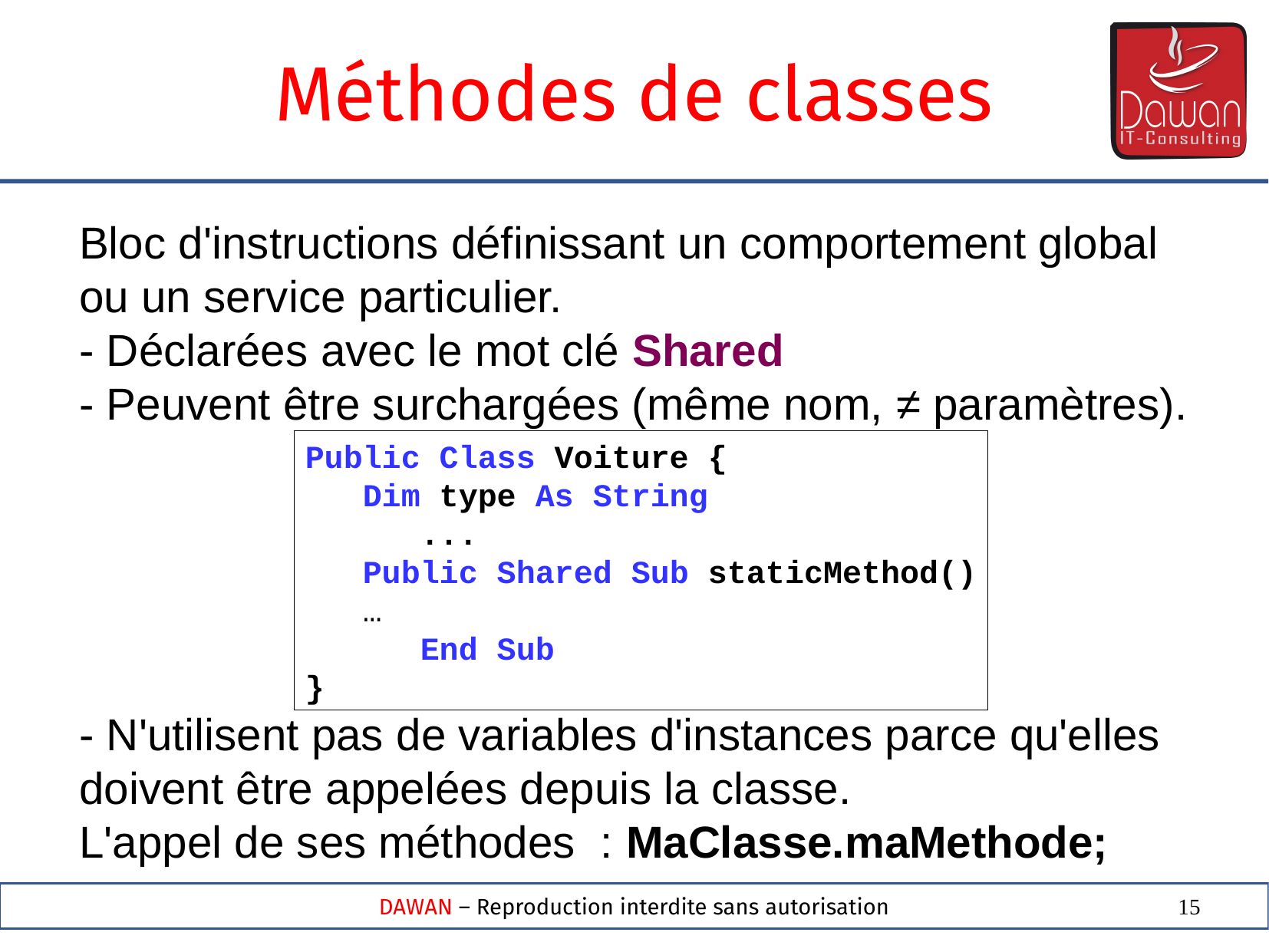

Méthodes de classes
Bloc d'instructions définissant un comportement global ou un service particulier.
- Déclarées avec le mot clé Shared
- Peuvent être surchargées (même nom, ≠ paramètres).
Public Class Voiture {
   Dim type As String
	...
   Public Shared Sub staticMethod()
   …
	End Sub
}
- N'utilisent pas de variables d'instances parce qu'elles doivent être appelées depuis la classe.
L'appel de ses méthodes  : MaClasse.maMethode;
15